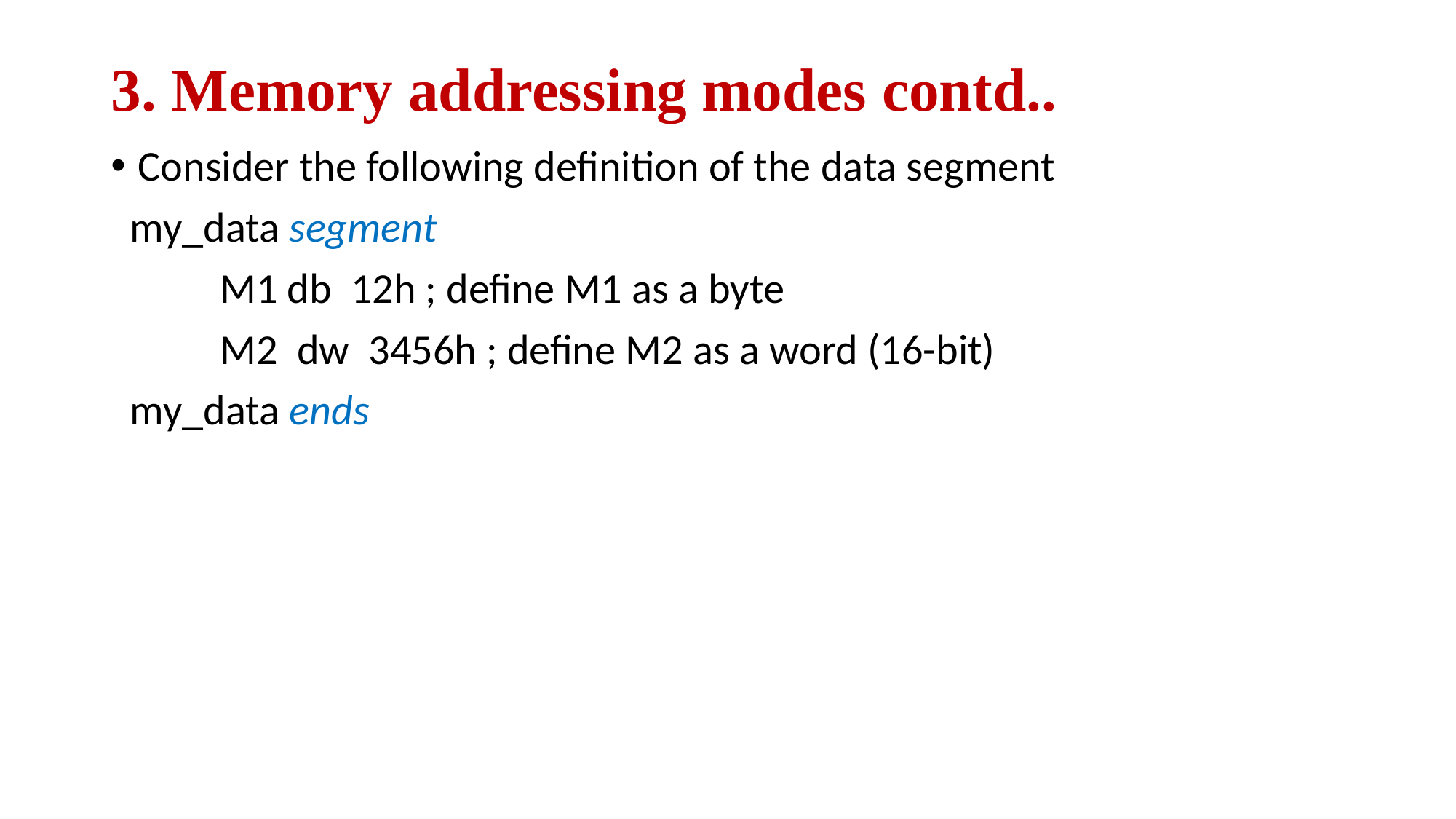

# 3. Memory addressing modes contd..
Consider the following definition of the data segment
  my_data segment
	M1 db  12h ; define M1 as a byte
	M2  dw  3456h ; define M2 as a word (16-bit)
  my_data ends